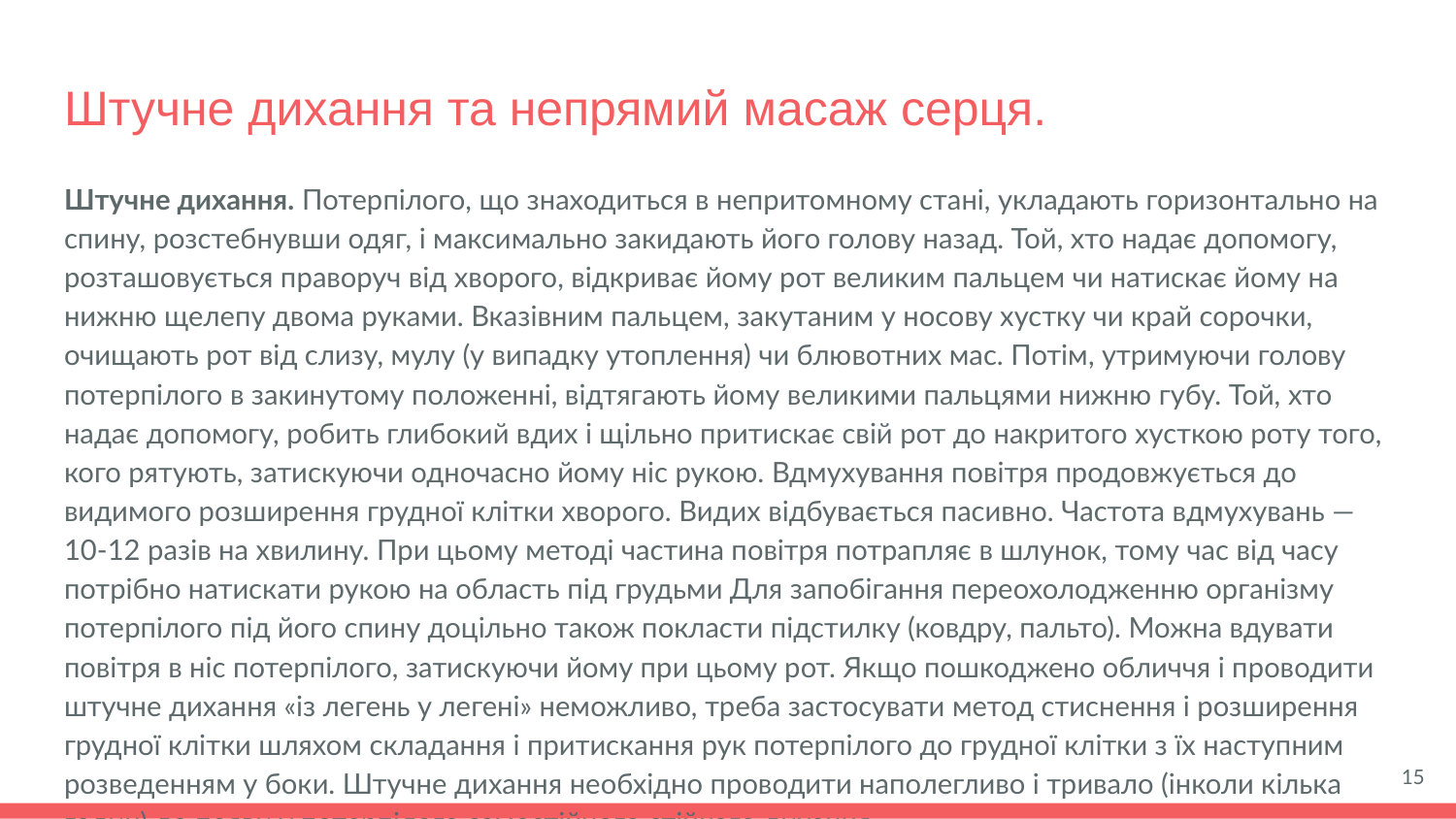

# Штучне дихання та непрямий масаж серця.
Штучне дихання. Потерпілого, що знаходиться в непритомному стані, укладають горизонтально на спину, розстебнувши одяг, і максимально закидають його голову назад. Той, хто надає допомогу, розташовується праворуч від хворого, відкриває йому рот великим пальцем чи натискає йому на нижню щелепу двома руками. Вказівним пальцем, закутаним у носову хустку чи край сорочки, очищають рот від слизу, мулу (у випадку утоплення) чи блювотних мас. Потім, утримуючи голову потерпілого в закинутому положенні, відтягають йому великими пальцями нижню губу. Той, хто надає допомогу, робить глибокий вдих і щільно притискає свій рот до накритого хусткою роту того, кого рятують, затискуючи одночасно йому ніс рукою. Вдмухування повітря продовжується до видимого розширення грудної клітки хворого. Видих відбувається пасивно. Частота вдмухувань —10-12 разів на хвилину. При цьому методі частина повітря потрапляє в шлунок, тому час від часу потрібно натискати рукою на область під грудьми Для запобігання переохолодженню організму потерпілого під його спину доцільно також покласти підстилку (ковдру, пальто). Можна вдувати повітря в ніс потерпілого, затискуючи йому при цьому рот. Якщо пошкоджено обличчя і проводити штучне дихання «із легень у легені» неможливо, треба застосувати метод стиснення і розширення грудної клітки шляхом складання і притискання рук потерпілого до грудної клітки з їх наступним розведенням у боки. Штучне дихання необхідно проводити наполегливо і тривало (інколи кілька годин) до появи у потерпілого самостійного стійкого дихання.
15